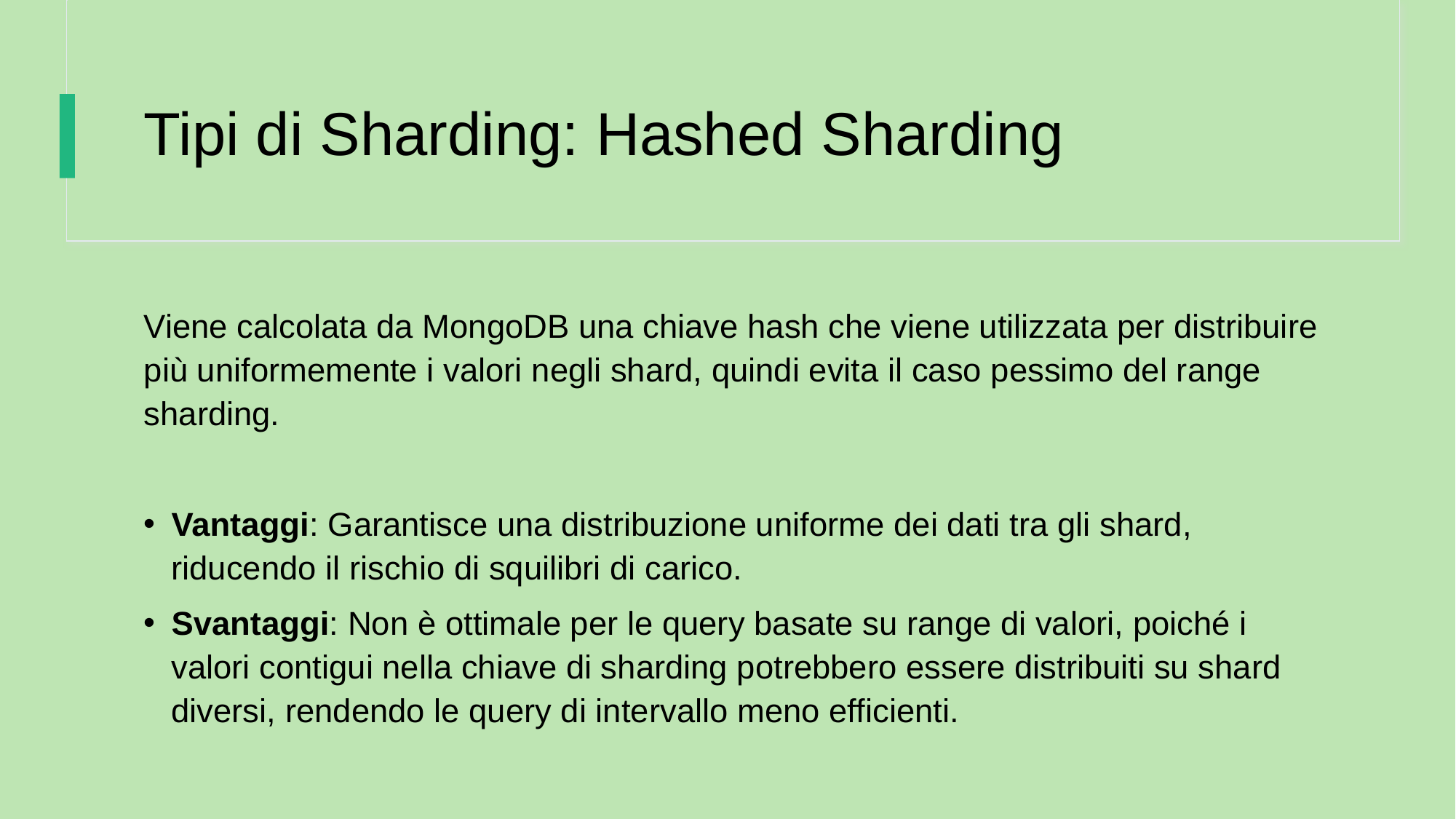

# Tipi di Sharding: Hashed Sharding
Viene calcolata da MongoDB una chiave hash che viene utilizzata per distribuire più uniformemente i valori negli shard, quindi evita il caso pessimo del range sharding.

Vantaggi: Garantisce una distribuzione uniforme dei dati tra gli shard, riducendo il rischio di squilibri di carico.
Svantaggi: Non è ottimale per le query basate su range di valori, poiché i valori contigui nella chiave di sharding potrebbero essere distribuiti su shard diversi, rendendo le query di intervallo meno efficienti.